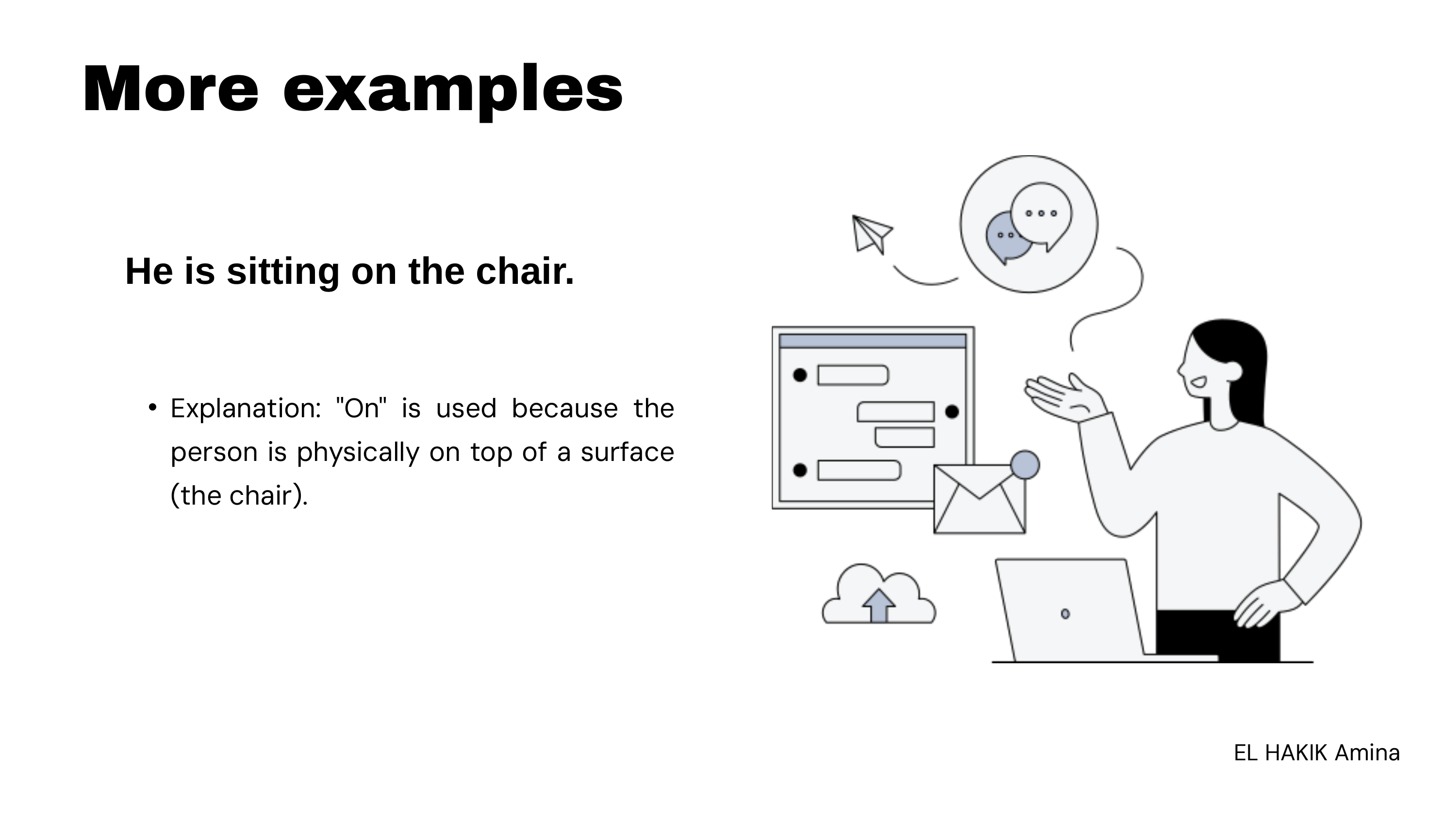

More examples

He is sitting on the chair.

Explanation: "On" is used because the person is physically on top of a surface (the chair).

EL HAKIK Amina